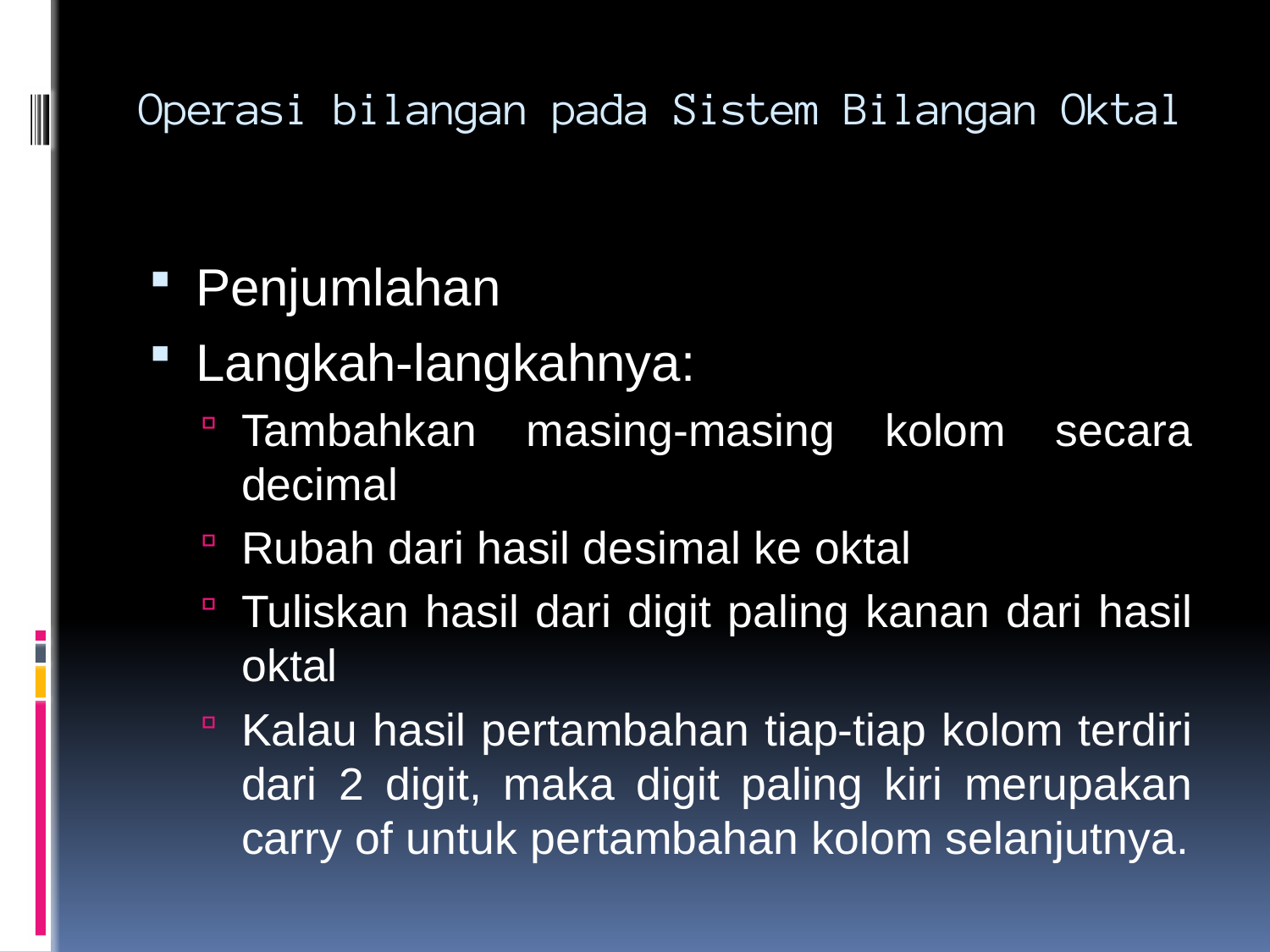

# Operasi bilangan pada Sistem Bilangan Oktal
Penjumlahan
Langkah-langkahnya:
Tambahkan masing-masing kolom secara decimal
Rubah dari hasil desimal ke oktal
Tuliskan hasil dari digit paling kanan dari hasil oktal
Kalau hasil pertambahan tiap-tiap kolom terdiri dari 2 digit, maka digit paling kiri merupakan carry of untuk pertambahan kolom selanjutnya.